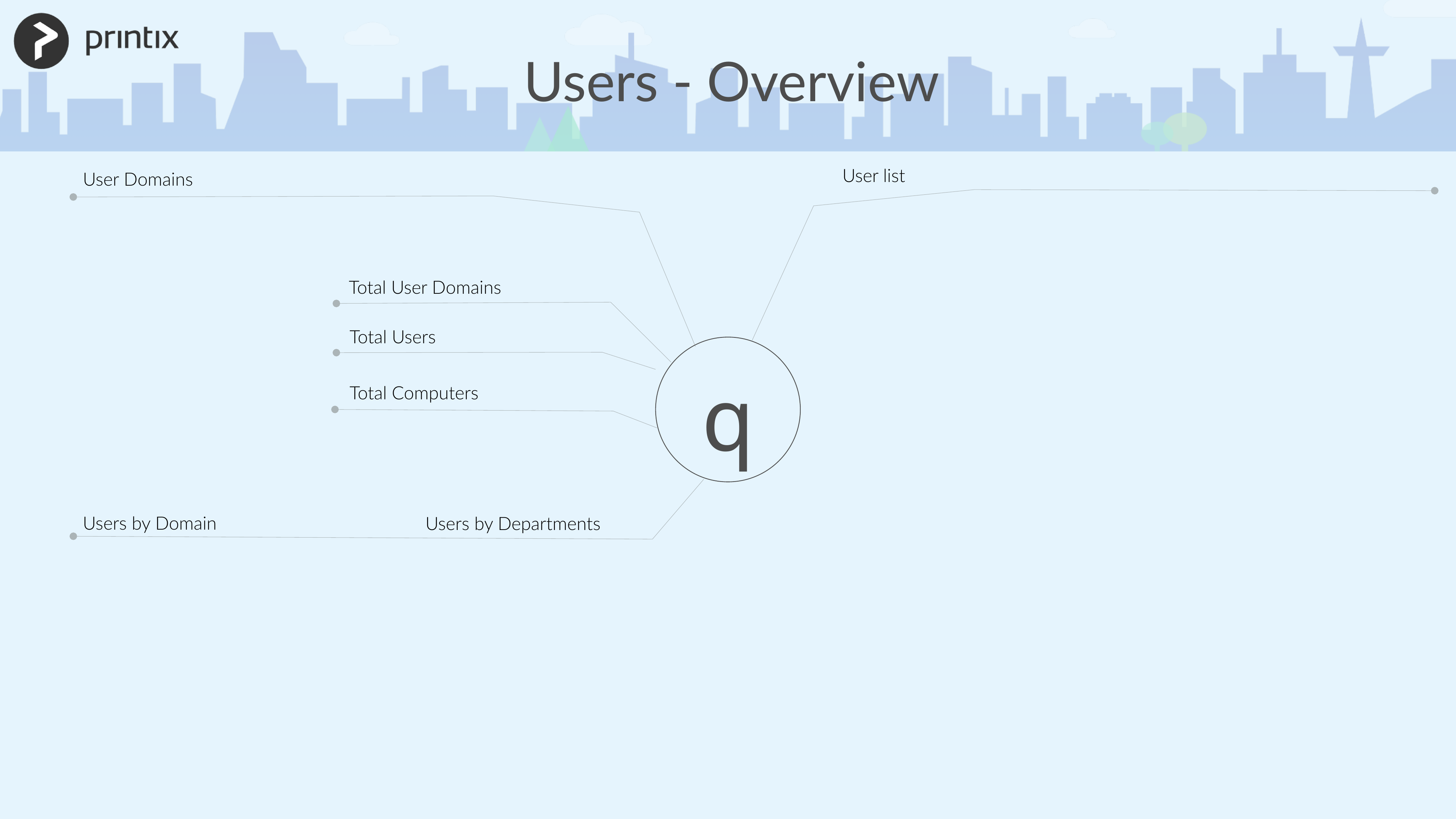

Users - Overview
User list
User Domains

Total User Domains

Total Users

q
Total Computers

Users by Domain
Users by Departments